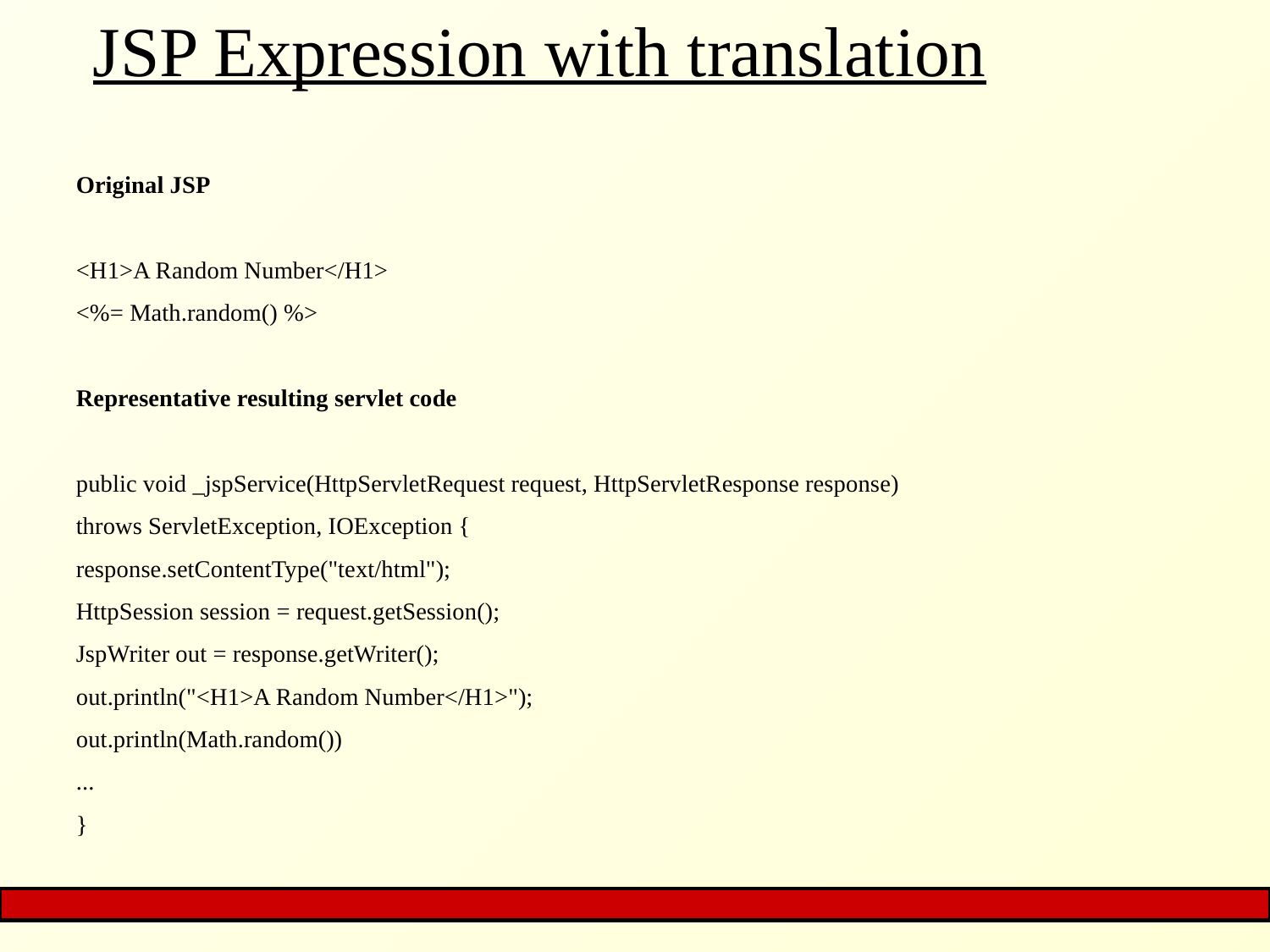

# JSP Expression with translation
Original JSP

<H1>A Random Number</H1>
<%= Math.random() %>

Representative resulting servlet code

public void _jspService(HttpServletRequest request, HttpServletResponse response)
throws ServletException, IOException {
response.setContentType("text/html");
HttpSession session = request.getSession();
JspWriter out = response.getWriter();
out.println("<H1>A Random Number</H1>");
out.println(Math.random())
...
}